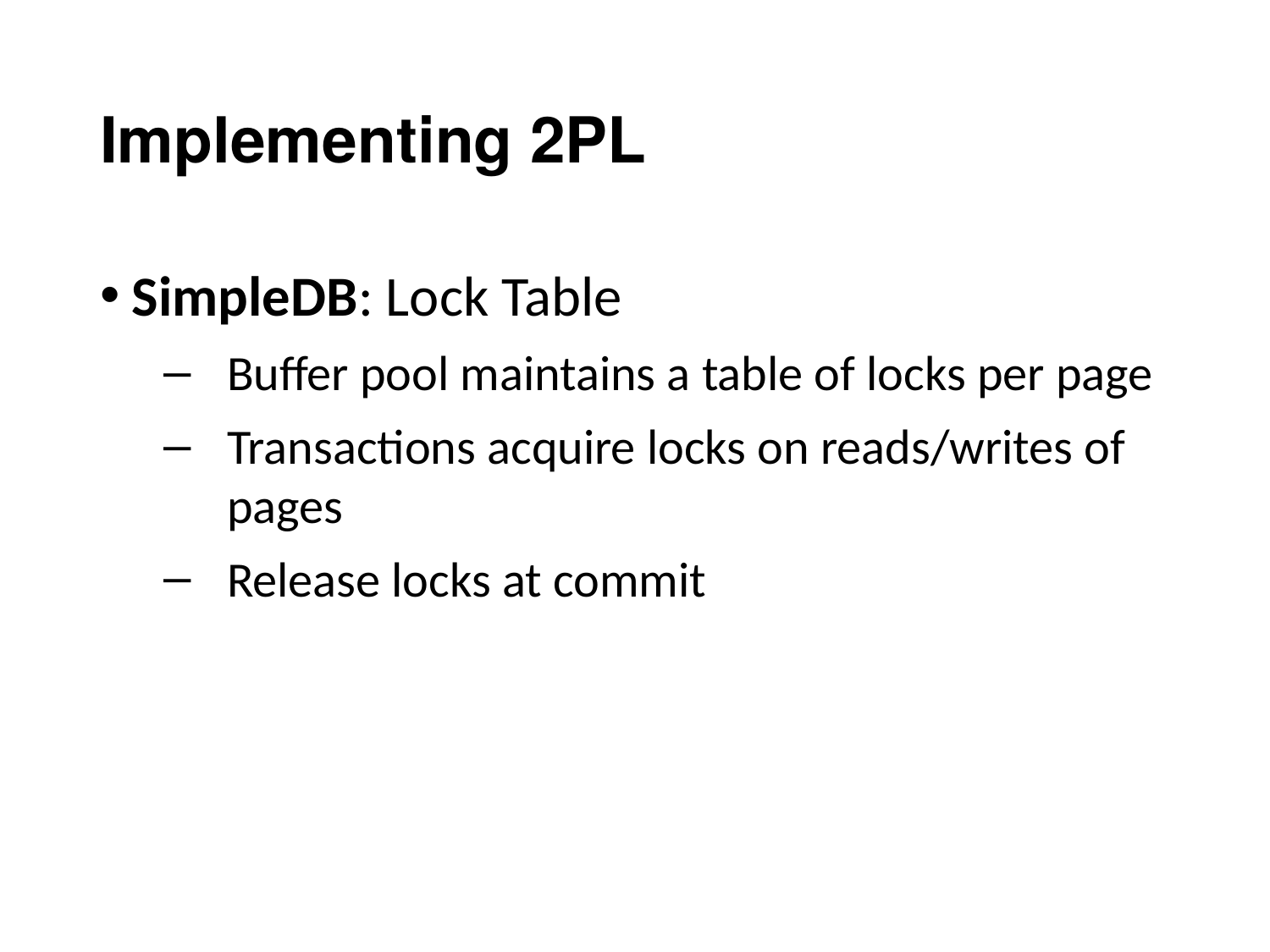

# Implementing 2PL
SimpleDB: Lock Table
Buffer pool maintains a table of locks per page
Transactions acquire locks on reads/writes of pages
Release locks at commit